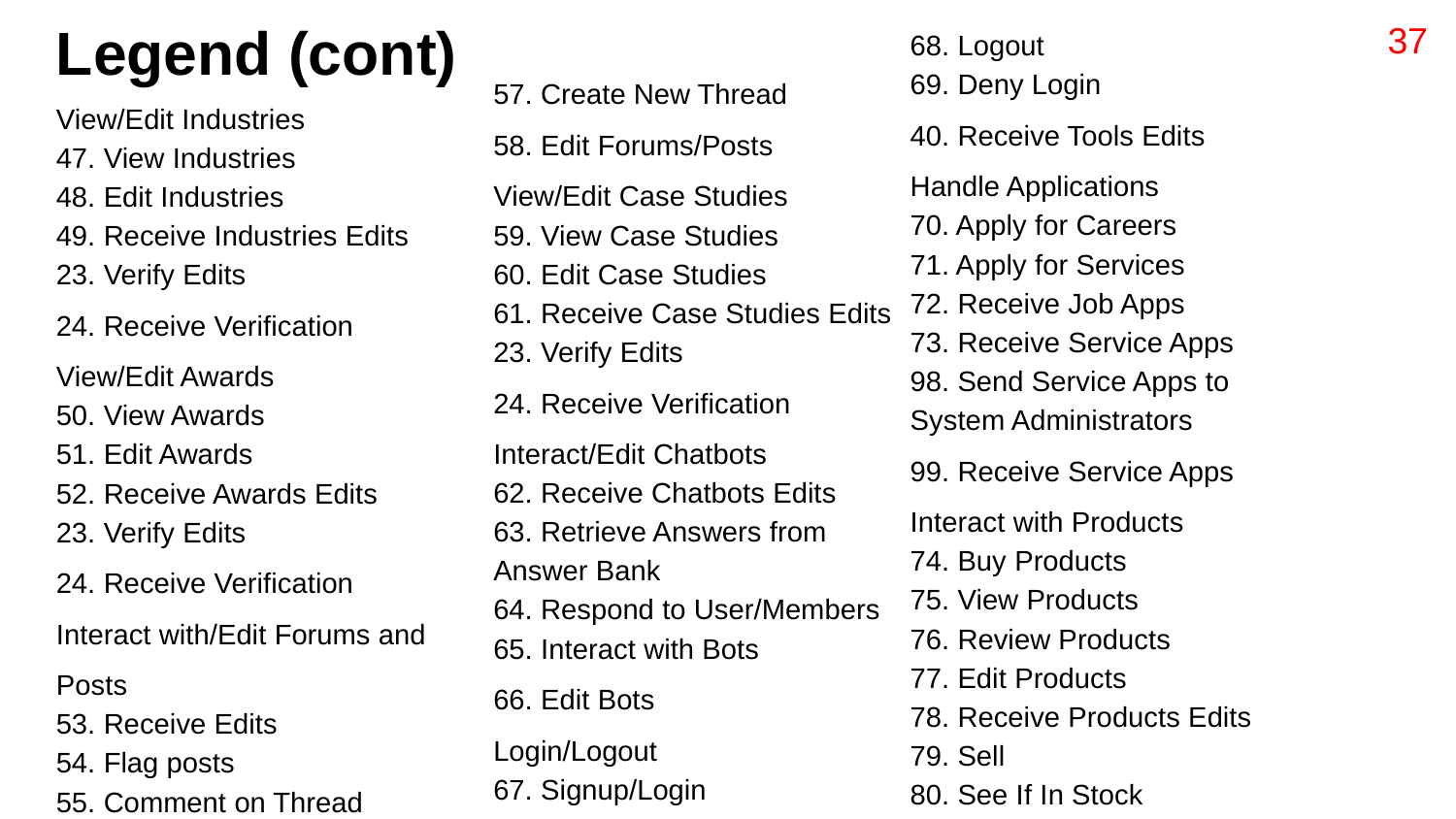

# Legend (cont)
68. Logout
69. Deny Login
40. Receive Tools Edits
Handle Applications
70. Apply for Careers
71. Apply for Services
72. Receive Job Apps
73. Receive Service Apps
98. Send Service Apps to System Administrators
99. Receive Service Apps
Interact with Products
74. Buy Products
75. View Products
76. Review Products
77. Edit Products
78. Receive Products Edits
79. Sell
80. See If In Stock

37
57. Create New Thread
58. Edit Forums/Posts
View/Edit Case Studies
59. View Case Studies
60. Edit Case Studies
61. Receive Case Studies Edits
23. Verify Edits
24. Receive Verification
Interact/Edit Chatbots
62. Receive Chatbots Edits
63. Retrieve Answers from Answer Bank
64. Respond to User/Members
65. Interact with Bots
66. Edit Bots
Login/Logout
67. Signup/Login

View/Edit Industries
47. View Industries
48. Edit Industries
49. Receive Industries Edits
23. Verify Edits
24. Receive Verification
View/Edit Awards
50. View Awards
51. Edit Awards
52. Receive Awards Edits
23. Verify Edits
24. Receive Verification
Interact with/Edit Forums and Posts
53. Receive Edits
54. Flag posts
55. Comment on Thread
56. View Forums